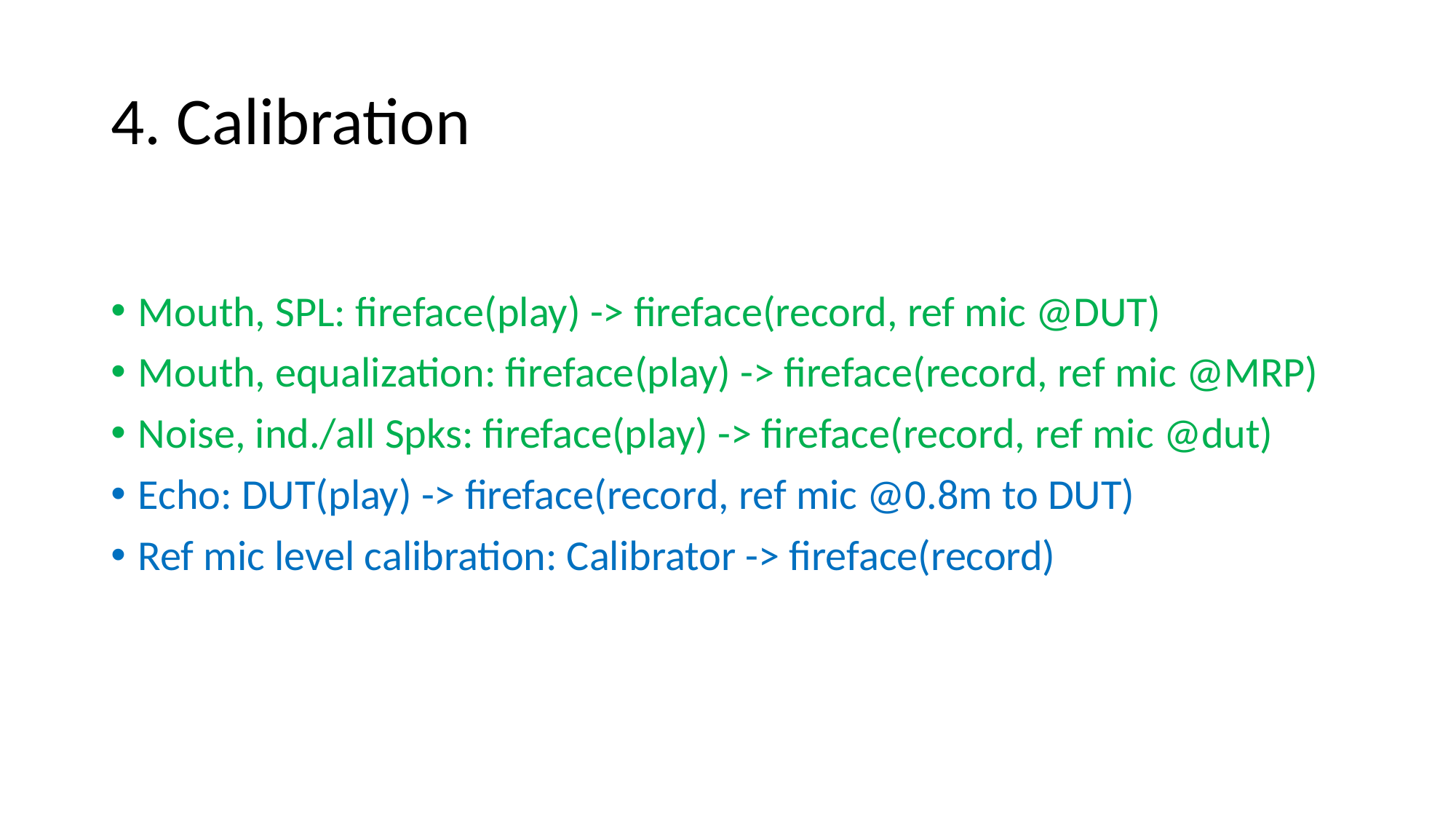

# 4. Calibration

Mouth, SPL: fireface(play) -> fireface(record, ref mic @DUT)
Mouth, equalization: fireface(play) -> fireface(record, ref mic @MRP)
Noise, ind./all Spks: fireface(play) -> fireface(record, ref mic @dut)
Echo: DUT(play) -> fireface(record, ref mic @0.8m to DUT)
Ref mic level calibration: Calibrator -> fireface(record)